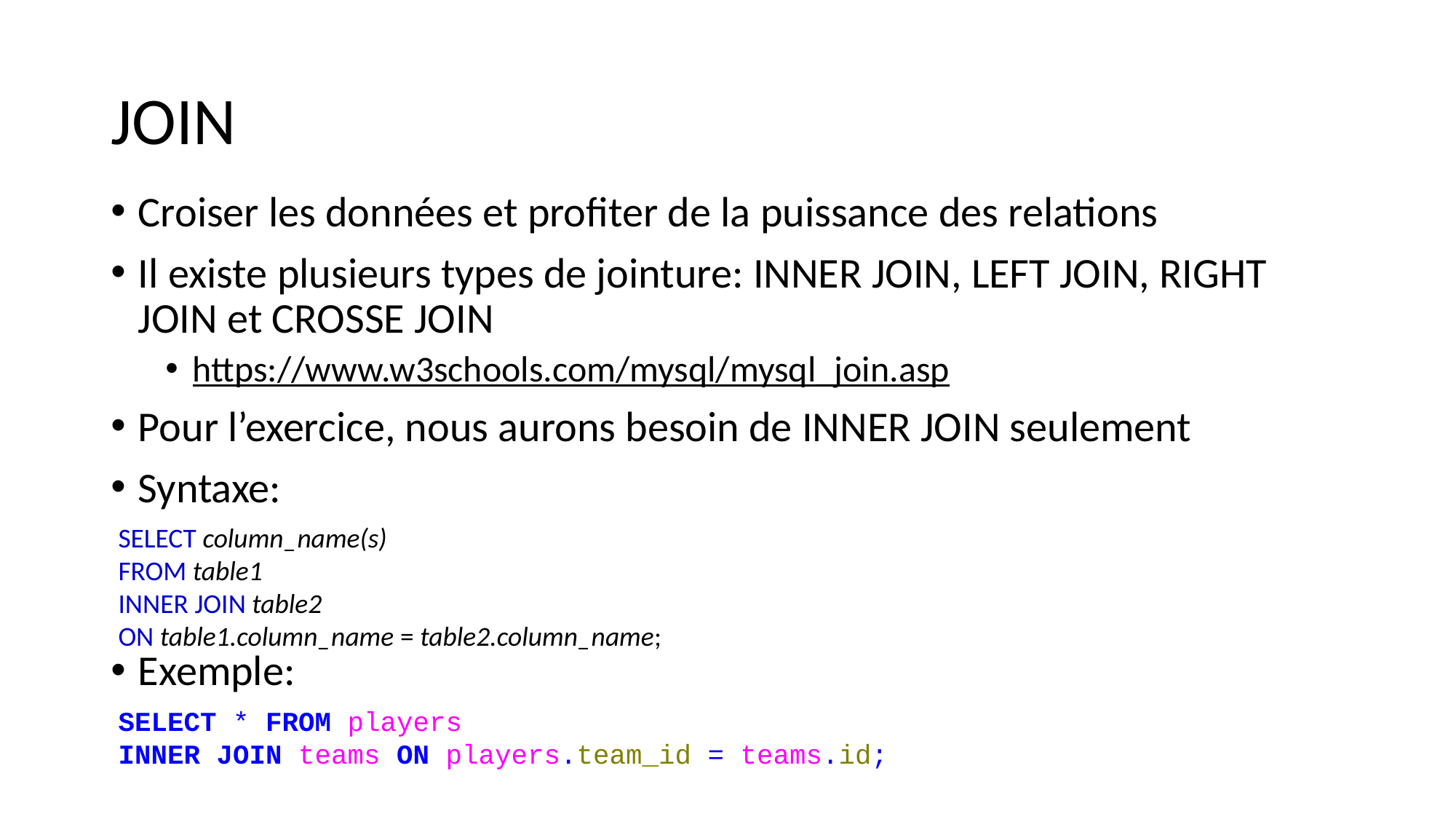

# JOIN
Croiser les données et profiter de la puissance des relations
Il existe plusieurs types de jointure: INNER JOIN, LEFT JOIN, RIGHT JOIN et CROSSE JOIN
https://www.w3schools.com/mysql/mysql_join.asp
Pour l’exercice, nous aurons besoin de INNER JOIN seulement
Syntaxe:

Exemple:

SELECT column_name(s)
FROM table1
INNER JOIN table2
ON table1.column_name = table2.column_name;
SELECT * FROM players
INNER JOIN teams ON players.team_id = teams.id;